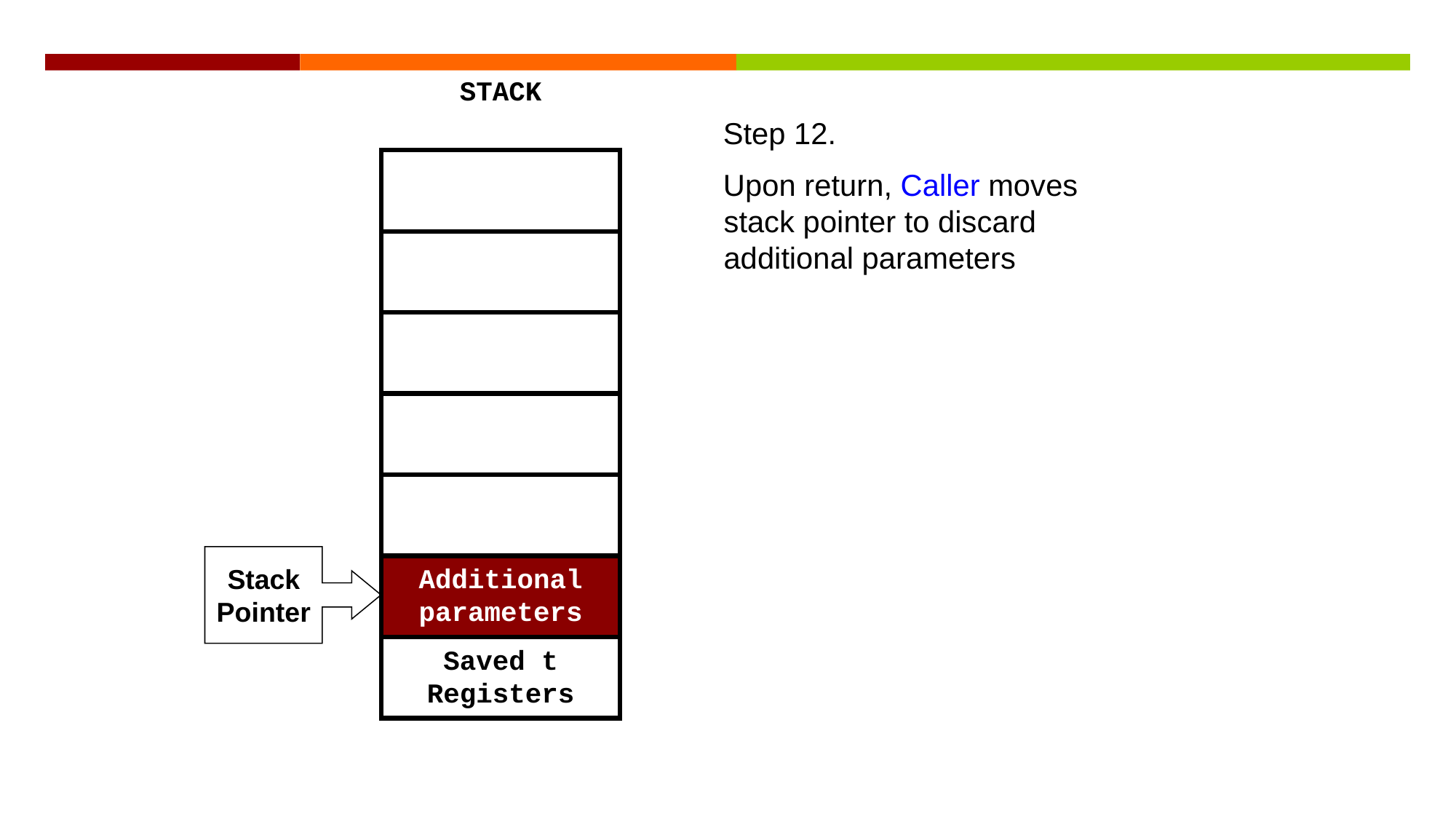

STACK
Step 12.
Upon return, Caller moves stack pointer to discard additional parameters

Stack
Pointer
Additional parameters
Saved t Registers